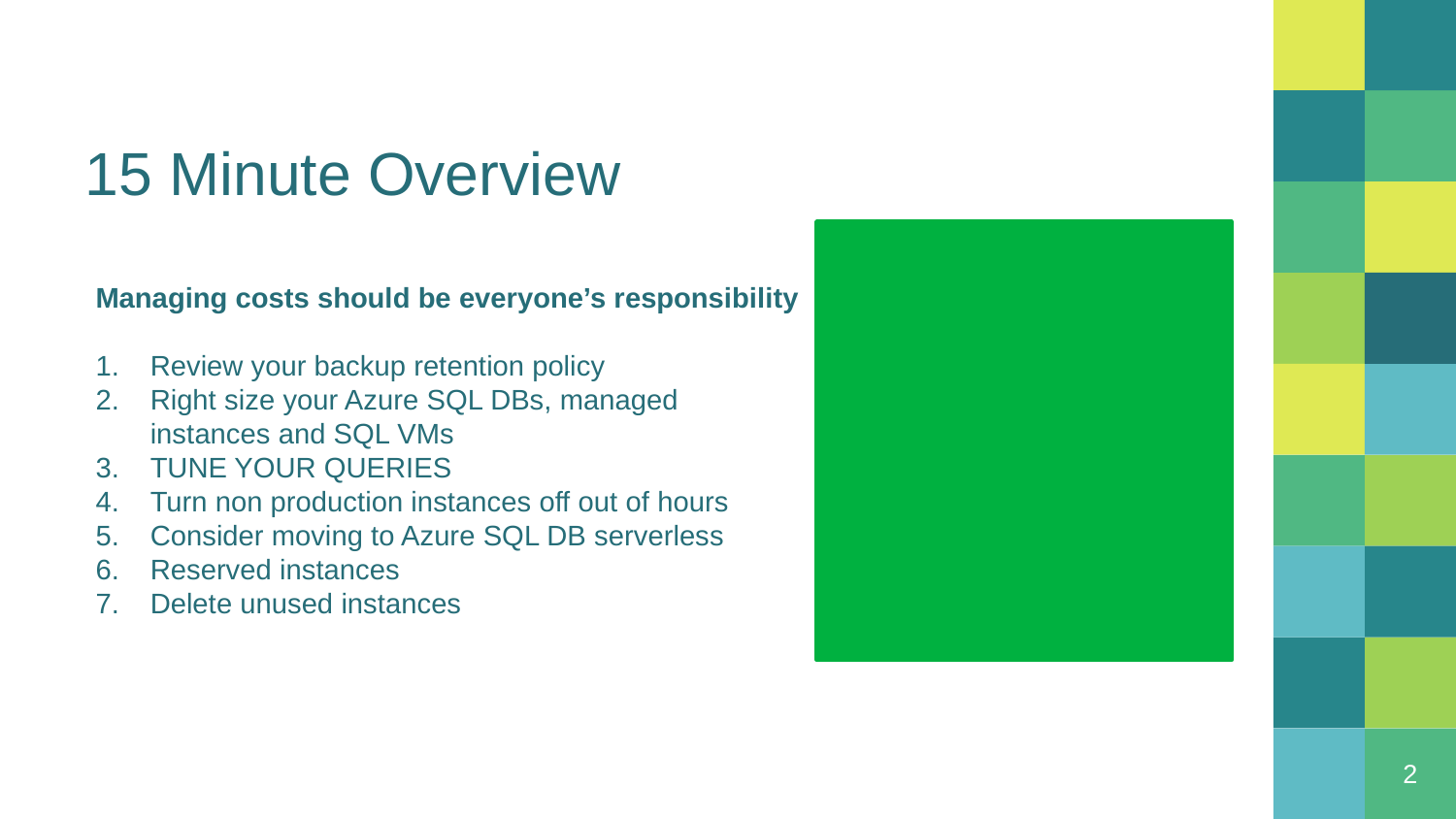

# 15 Minute Overview

Managing costs should be everyone’s responsibility

Review your backup retention policy
Right size your Azure SQL DBs, managed instances and SQL VMs
TUNE YOUR QUERIES
Turn non production instances off out of hours
Consider moving to Azure SQL DB serverless
Reserved instances
Delete unused instances
2